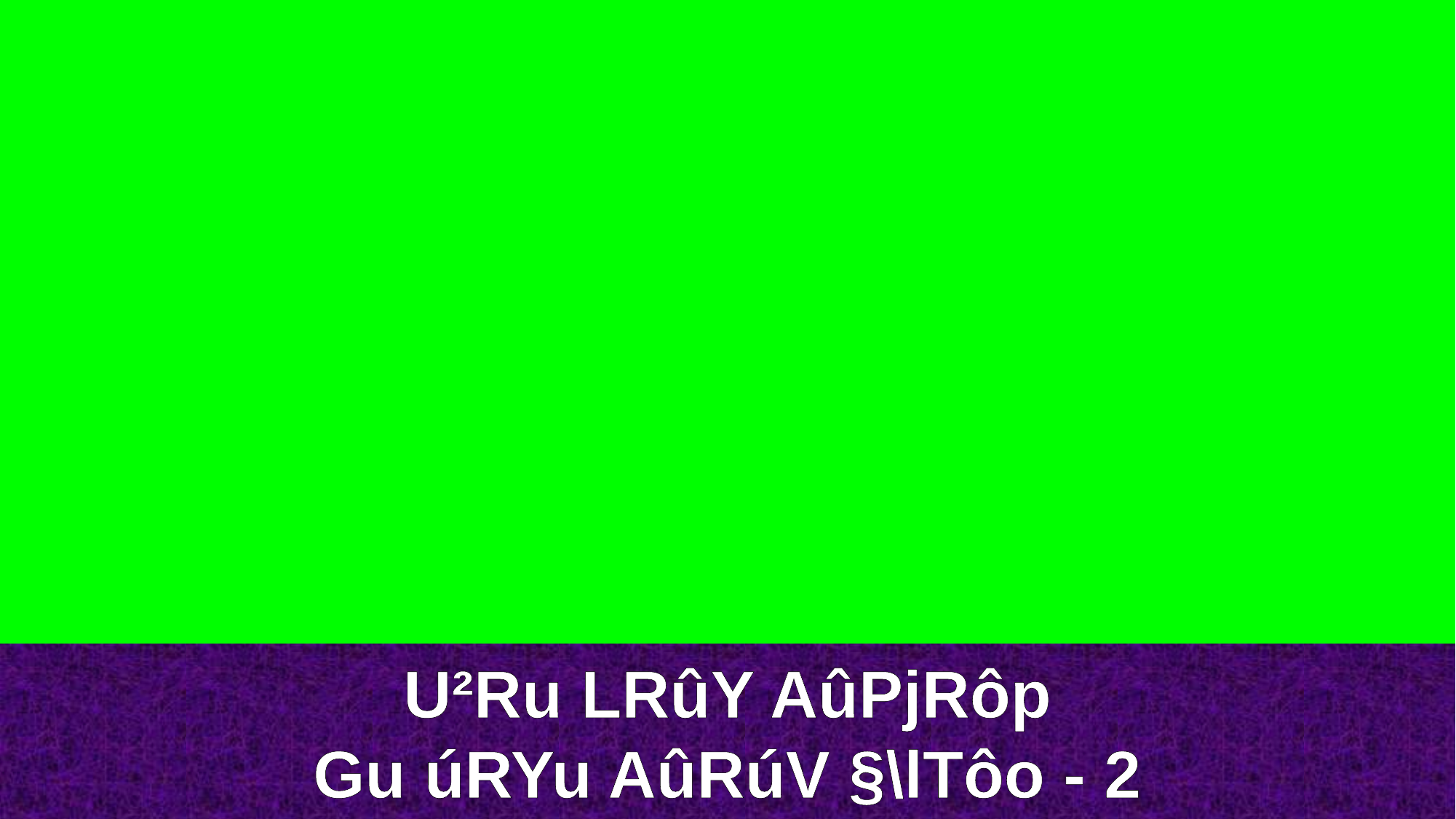

U²Ru LRûY AûPjRôp
Gu úRYu AûRúV §\lTôo - 2